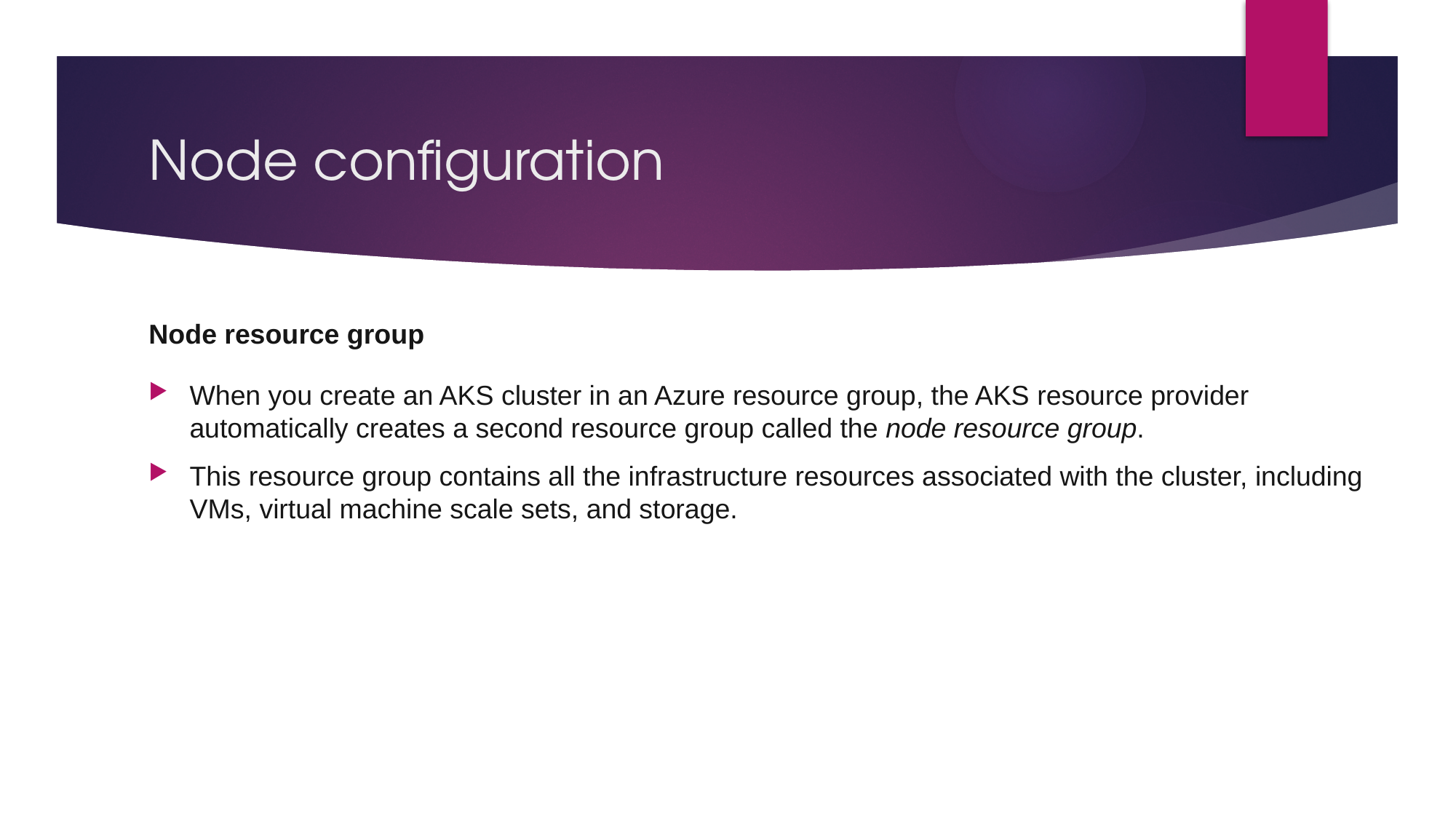

# Node configuration
Node resource group
When you create an AKS cluster in an Azure resource group, the AKS resource provider automatically creates a second resource group called the node resource group.
This resource group contains all the infrastructure resources associated with the cluster, including VMs, virtual machine scale sets, and storage.